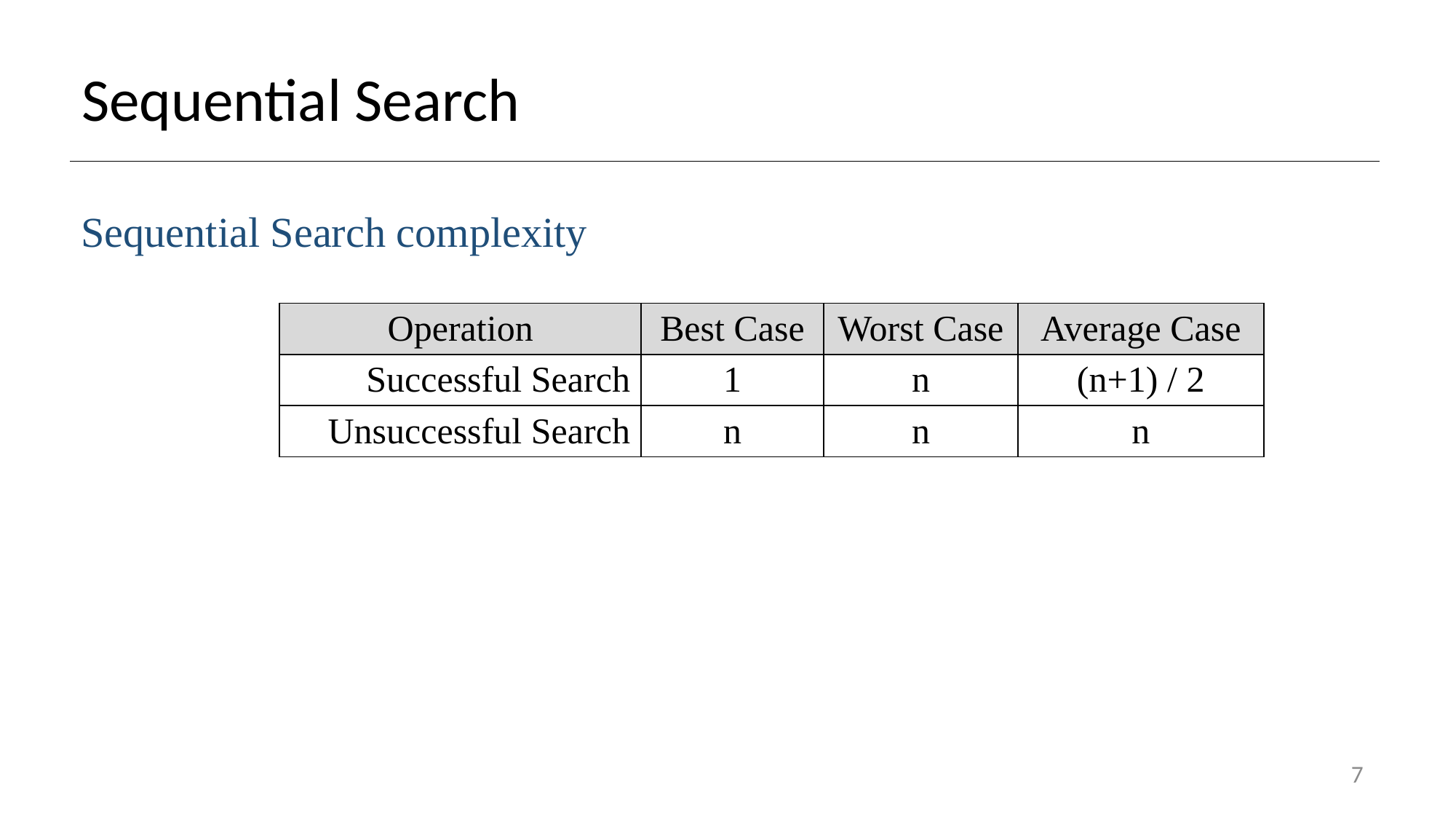

# Sequential Search
Sequential Search complexity

| Operation | Best Case | Worst Case | Average Case |
| --- | --- | --- | --- |
| Successful Search | 1 | n | (n+1) / 2 |
| Unsuccessful Search | n | n | n |
7